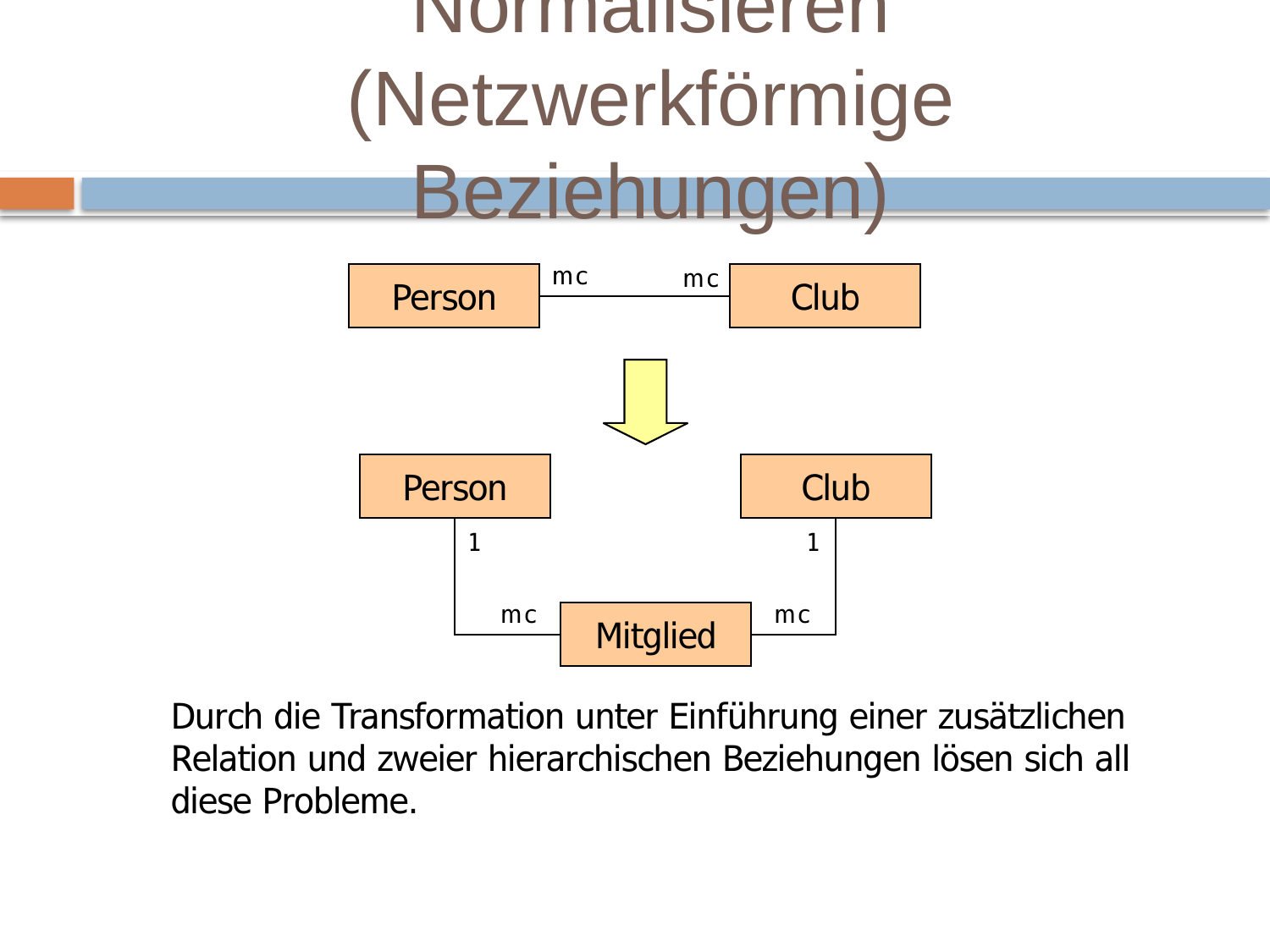

# Normalisieren (Netzwerkförmige Beziehungen)
mc
mc
Person
Club

Person
Club
1
1
mc
mc
Mitglied
Durch die Transformation unter Einführung einer zusätzlichen Relation und zweier hierarchischen Beziehungen lösen sich all diese Probleme.